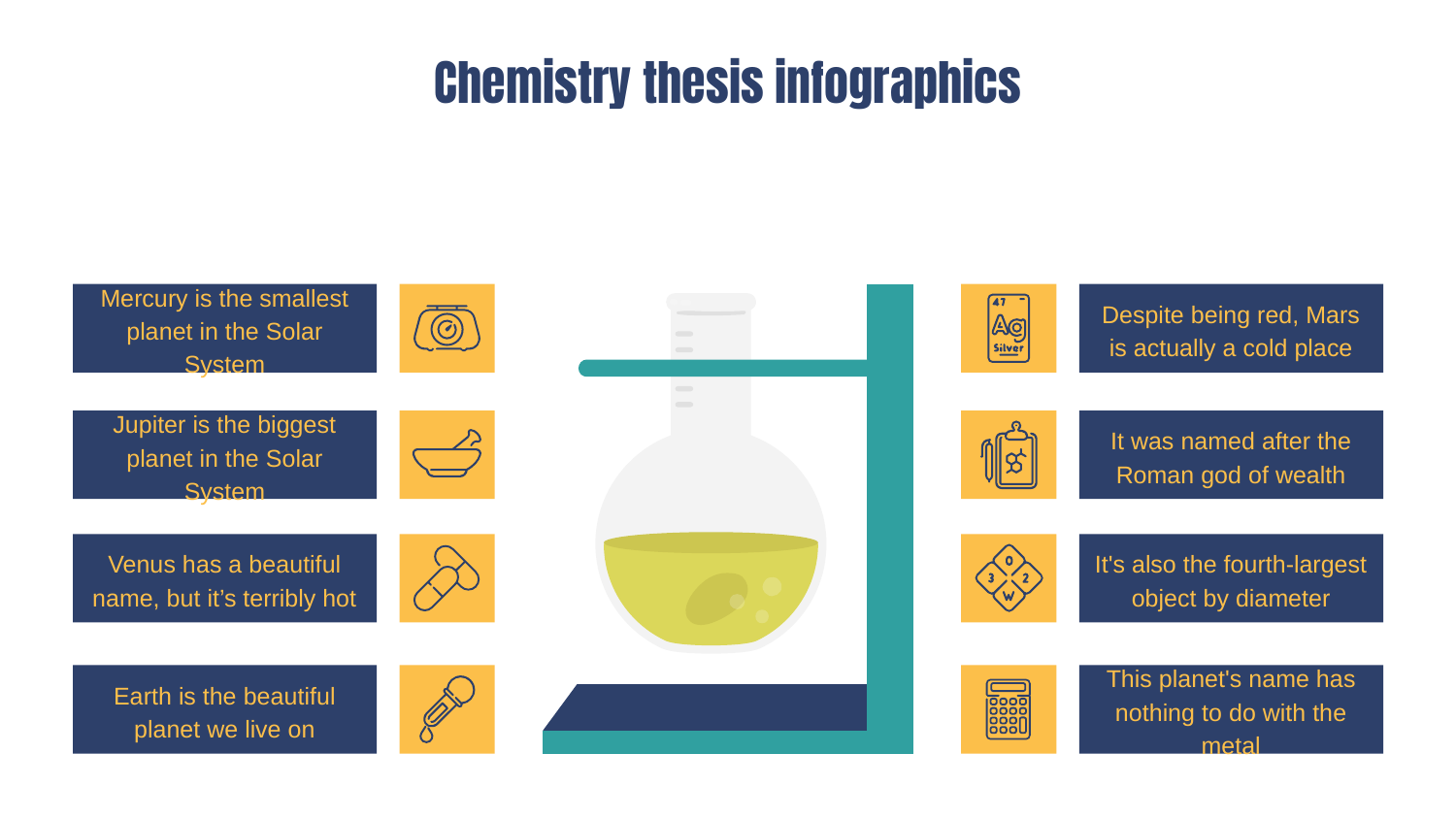

# Chemistry thesis infographics
Mercury is the smallest planet in the Solar System

Despite being red, Mars is actually a cold place

Jupiter is the biggest planet in the Solar System

It was named after the Roman god of wealth
Venus has a beautiful name, but it’s terribly hot

It's also the fourth-largest object by diameter
Earth is the beautiful planet we live on

This planet's name has nothing to do with the metal